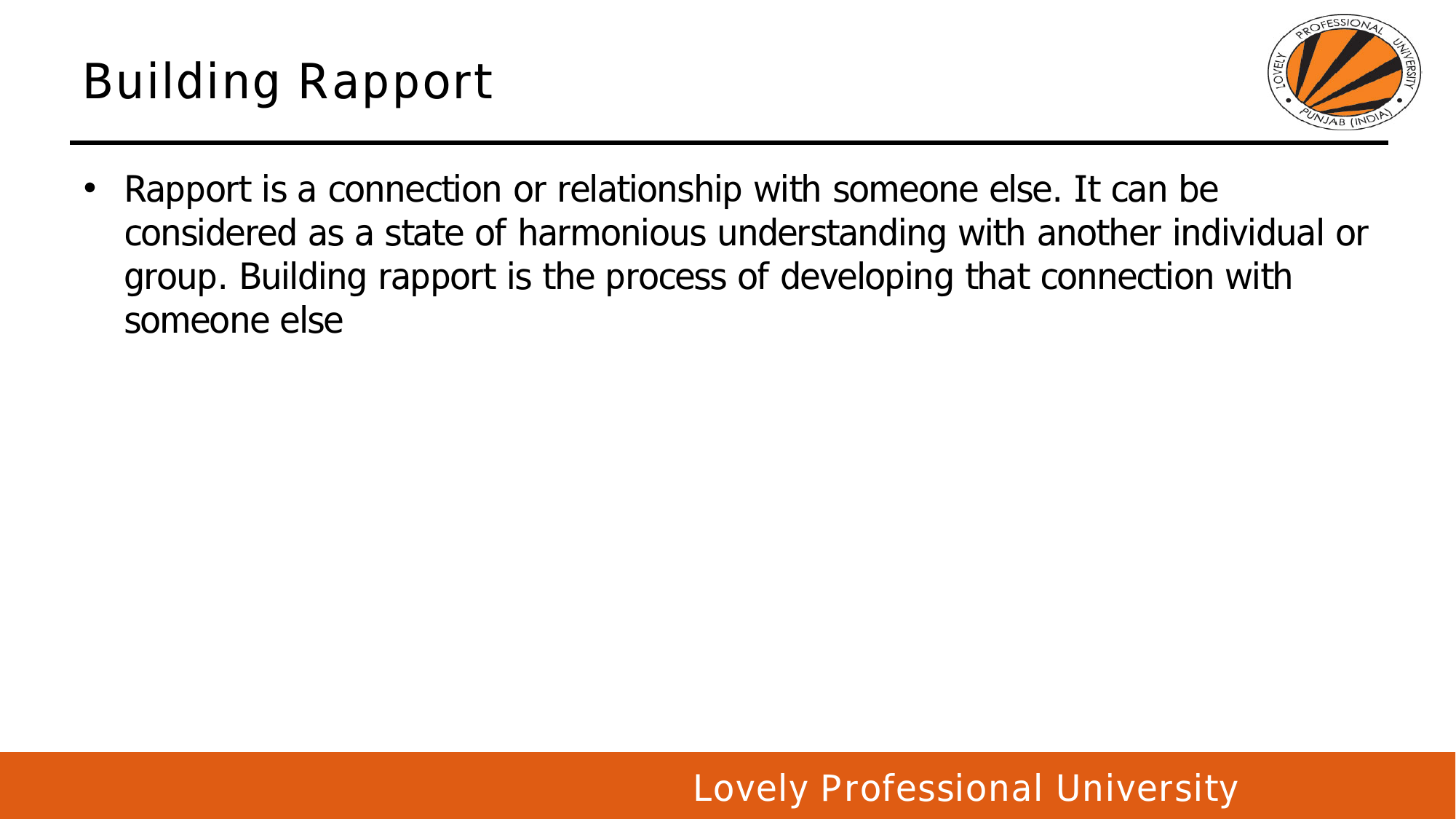

# Building Rapport
Rapport is a connection or relationship with someone else. It can be considered as a state of harmonious understanding with another individual or group. Building rapport is the process of developing that connection with someone else